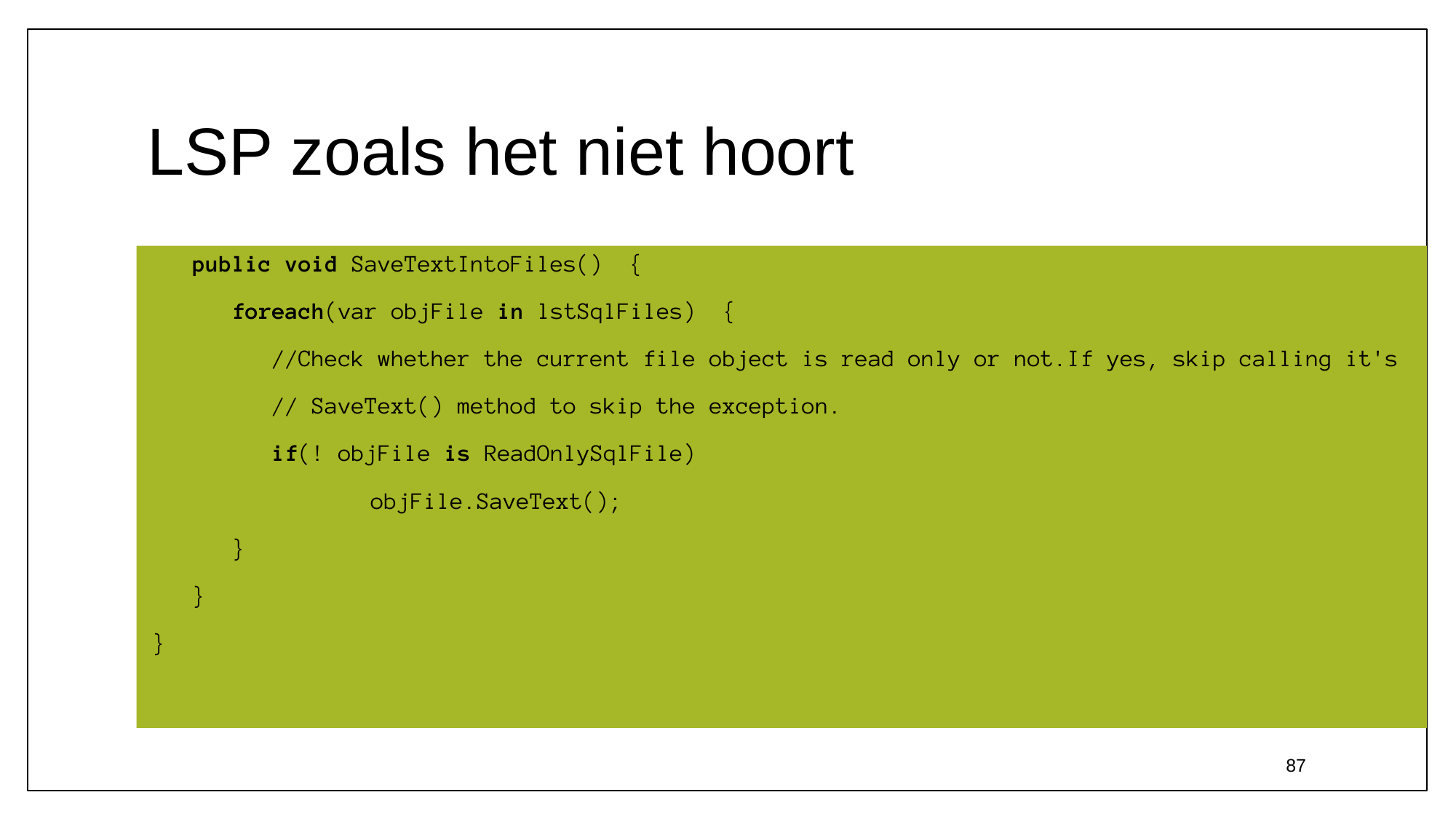

# LSP zoals het niet hoort
   public void SaveTextIntoFiles()  {
      foreach(var objFile in lstSqlFiles)  {
         //Check whether the current file object is read only or not.If yes, skip calling it's
         // SaveText() method to skip the exception.
         if(! objFile is ReadOnlySqlFile)
         	objFile.SaveText();
      }
   }
}
87